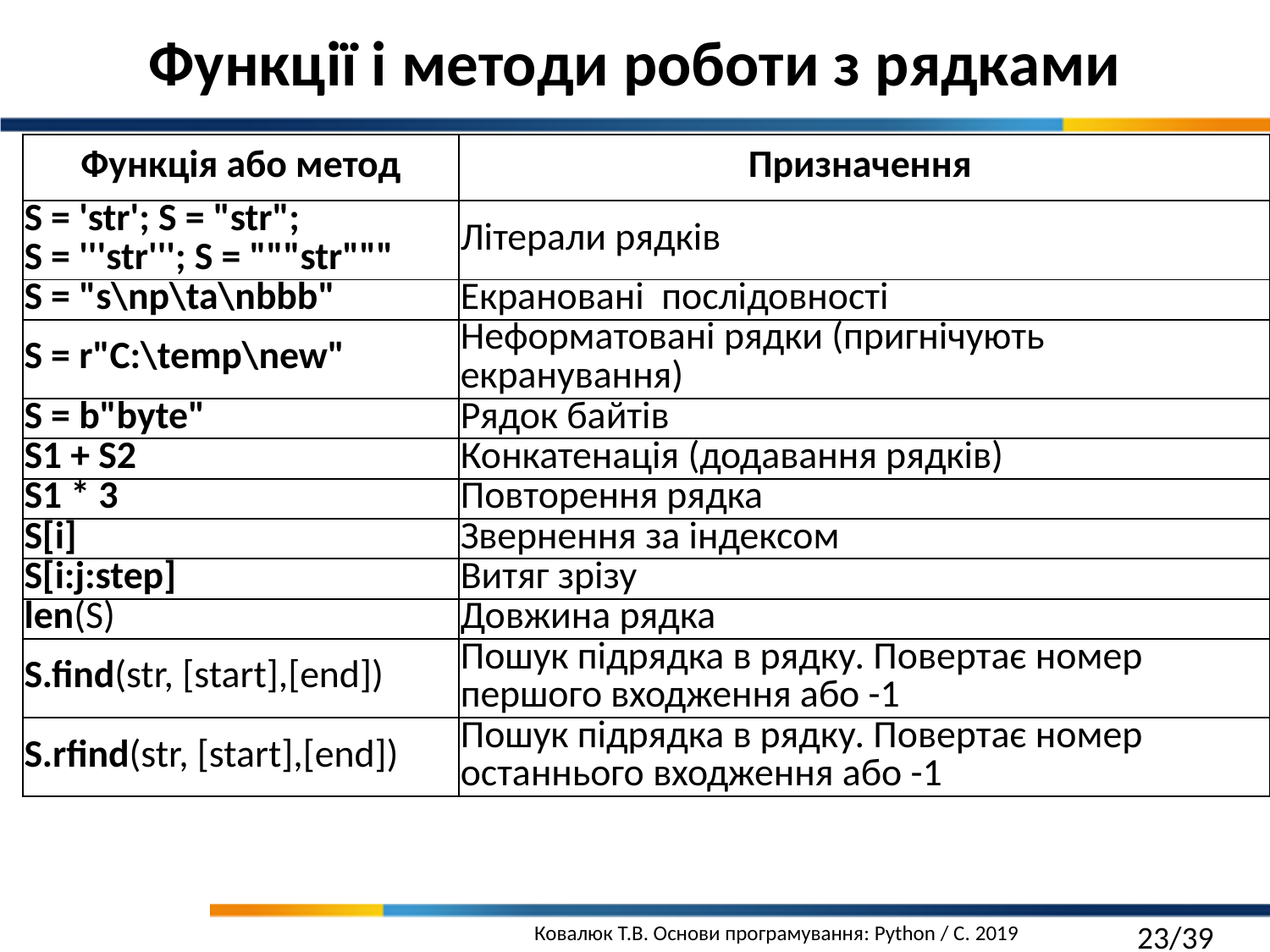

Функції і методи роботи з рядками
| Функція або метод | Призначення |
| --- | --- |
| S = 'str'; S = "str"; S = '''str'''; S = """str""" | Літерали рядків |
| S = "s\np\ta\nbbb" | Екрановані послідовності |
| S = r"C:\temp\new" | Неформатовані рядки (пригнічують екранування) |
| S = b"byte" | Рядок байтів |
| S1 + S2 | Конкатенація (додавання рядків) |
| S1 \* 3 | Повторення рядка |
| S[i] | Звернення за індексом |
| S[i:j:step] | Витяг зрізу |
| len(S) | Довжина рядка |
| S.find(str, [start],[end]) | Пошук підрядка в рядку. Повертає номер першого входження або -1 |
| S.rfind(str, [start],[end]) | Пошук підрядка в рядку. Повертає номер останнього входження або -1 |